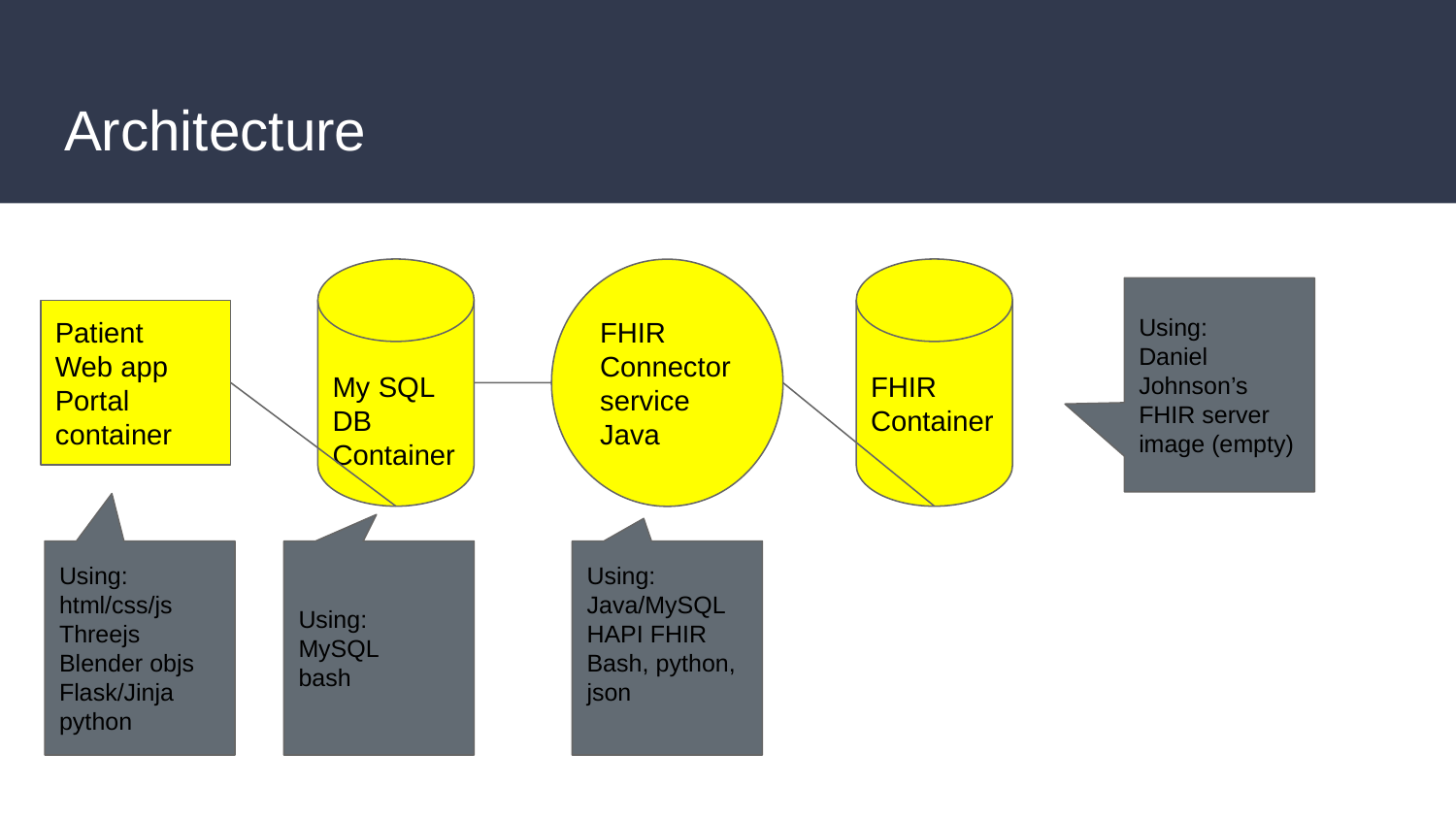

# Architecture
FHIR
Container

My SQL DB
Container
FHIR Connector
service
Java
Using:
Daniel Johnson’s FHIR server image (empty)
Patient
Web app
Portal container
Using:
html/css/js
Threejs
Blender objs
Flask/Jinja
python
Using:
MySQL
bash
Using:
Java/MySQL
HAPI FHIR
Bash, python,
json